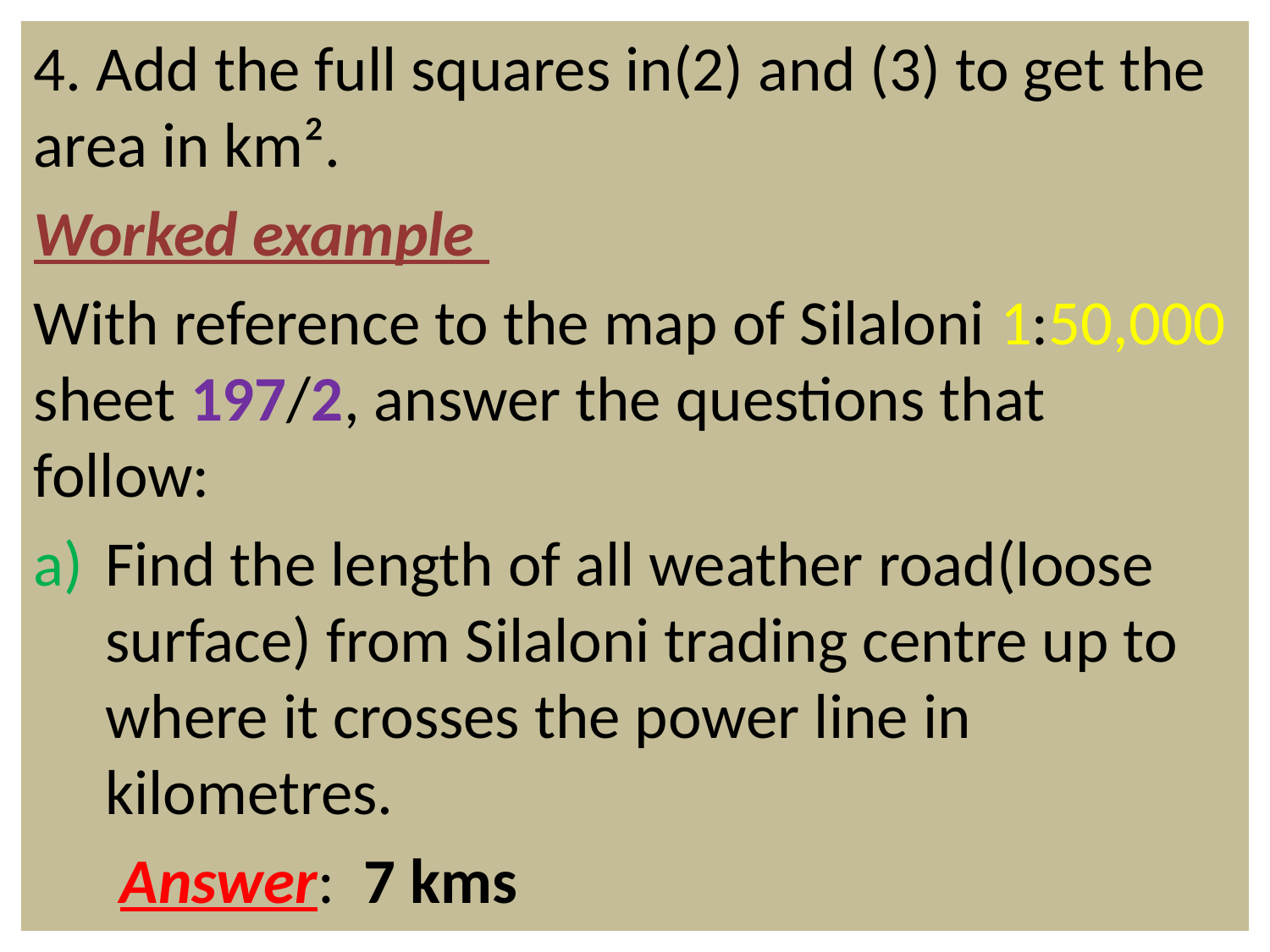

4. Add the full squares in(2) and (3) to get the area in km².
Worked example
With reference to the map of Silaloni 1:50,000 sheet 197/2, answer the questions that follow:
Find the length of all weather road(loose surface) from Silaloni trading centre up to where it crosses the power line in kilometres.
      Answer:  7 kms